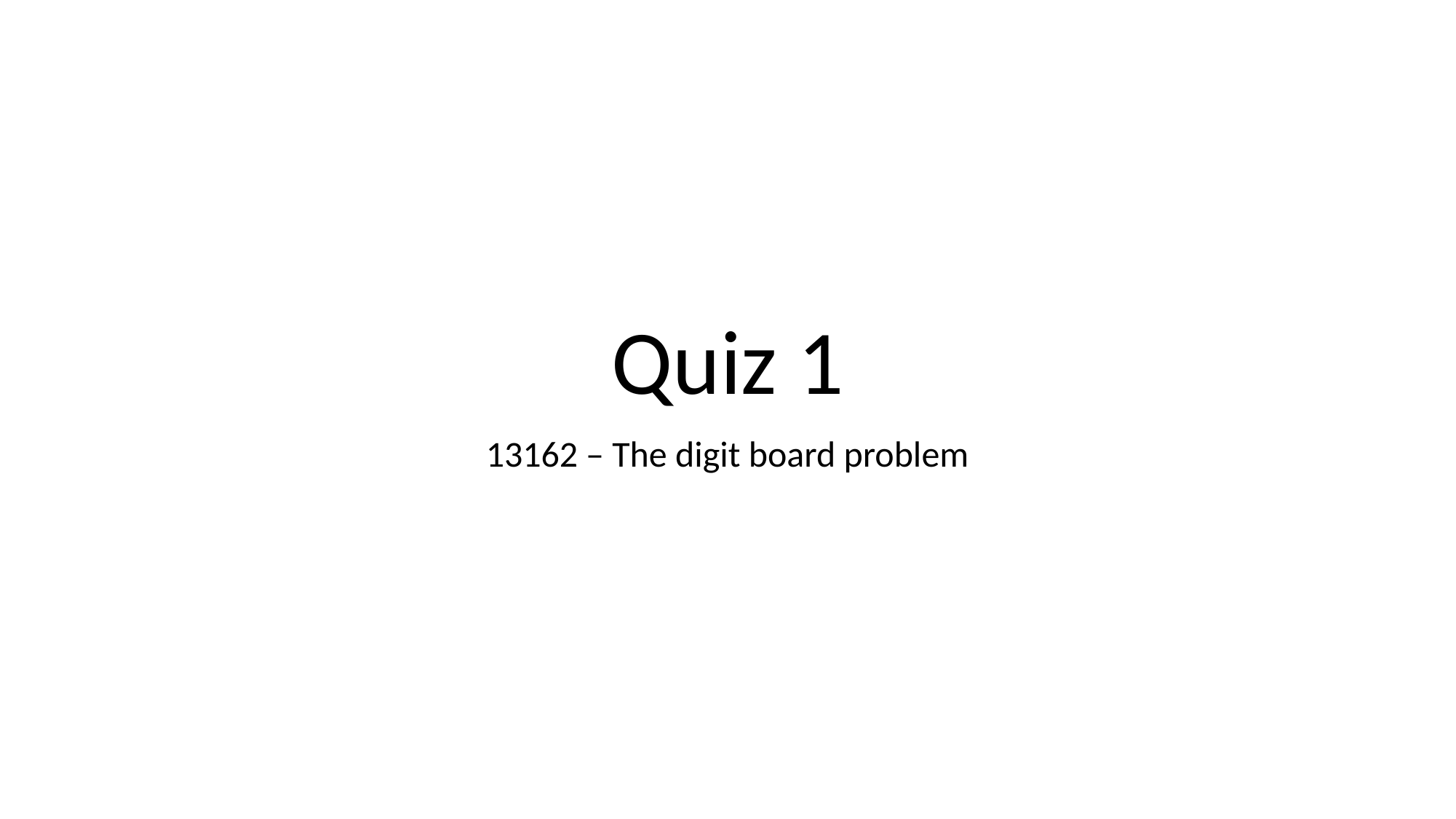

# Quiz 1
13162 – The digit board problem